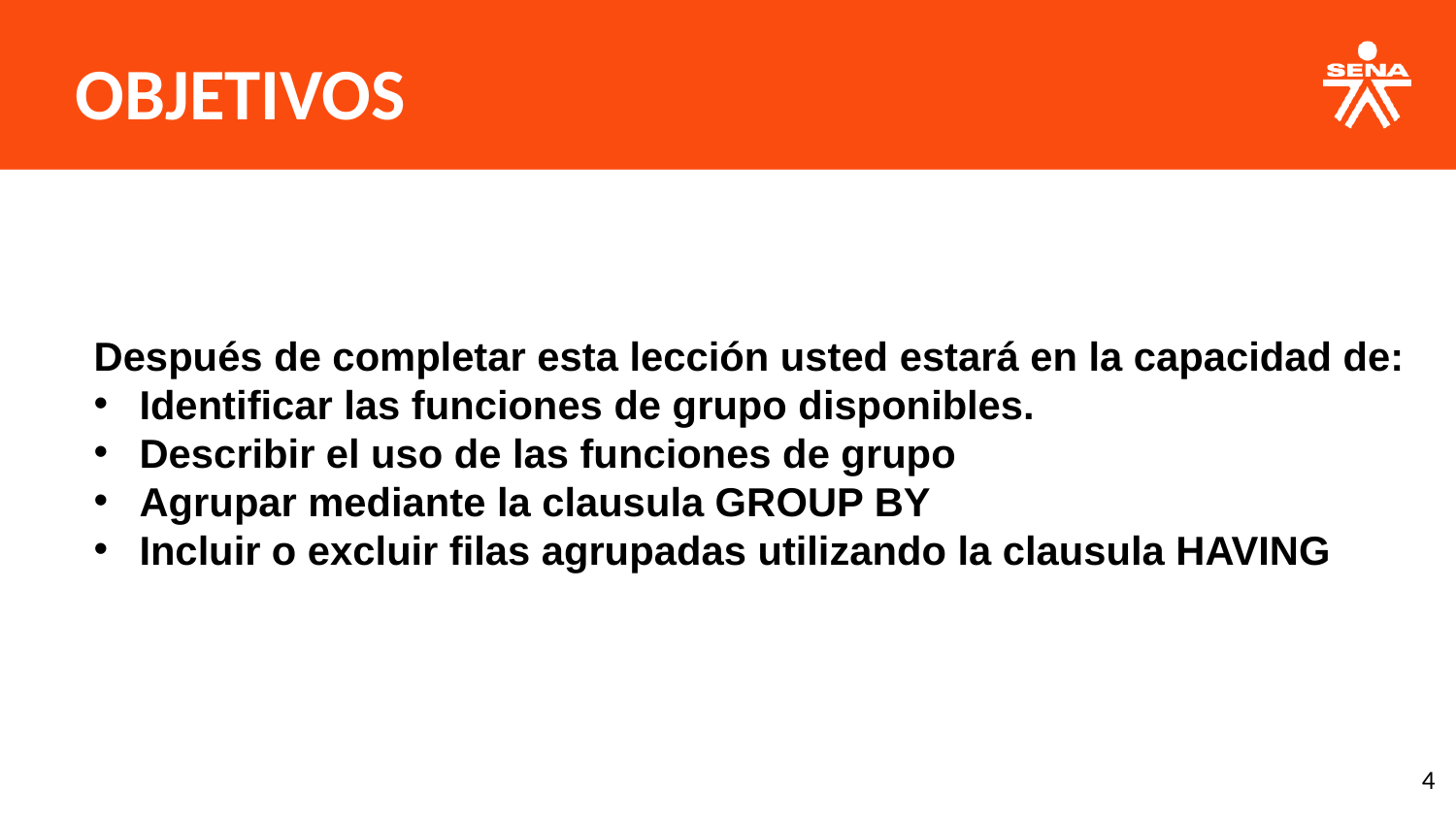

OBJETIVOS

Después de completar esta lección usted estará en la capacidad de:
Identificar las funciones de grupo disponibles.
Describir el uso de las funciones de grupo
Agrupar mediante la clausula GROUP BY
Incluir o excluir filas agrupadas utilizando la clausula HAVING

4